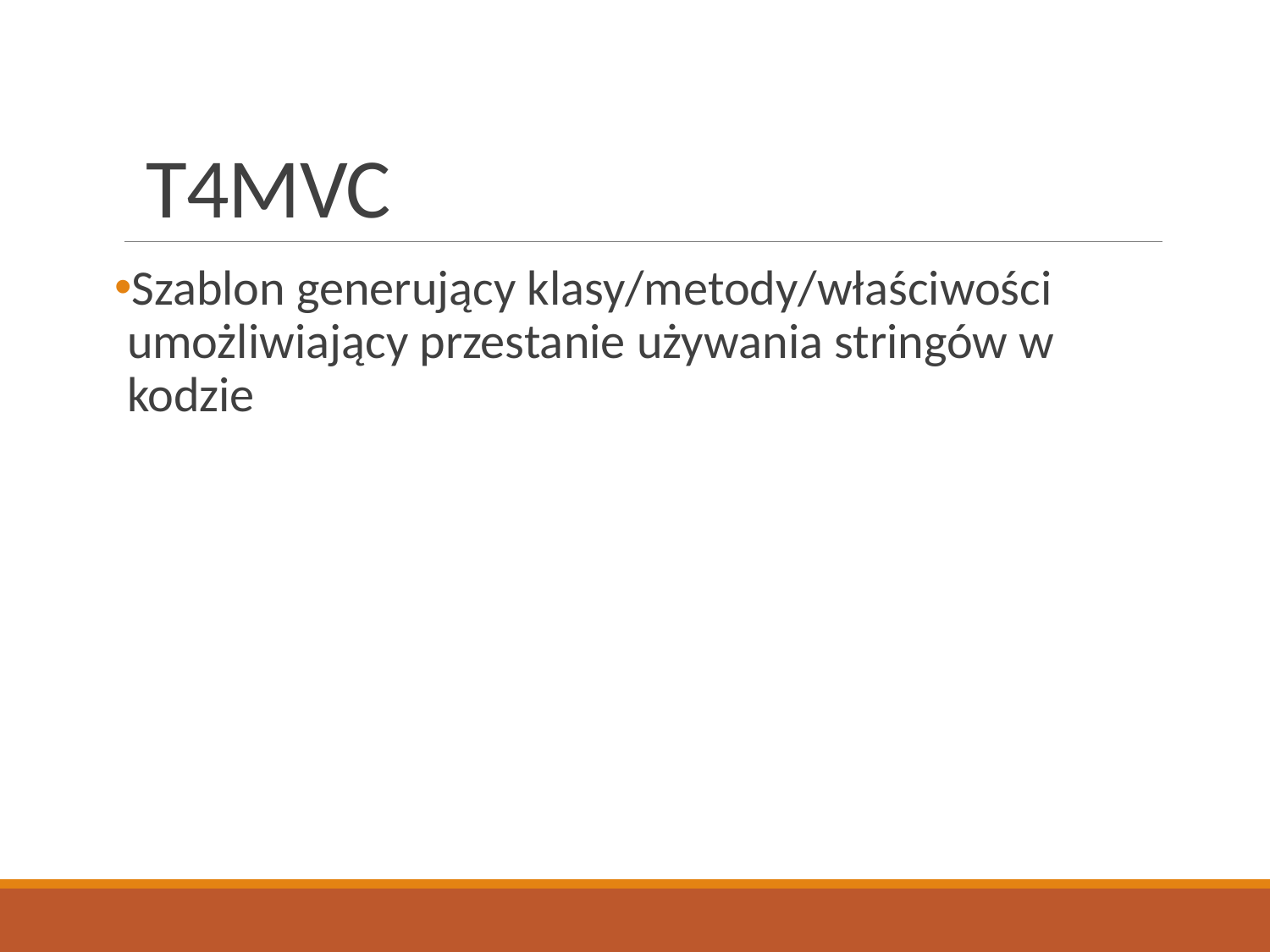

# T4MVC
Szablon generujący klasy/metody/właściwości umożliwiający przestanie używania stringów w kodzie